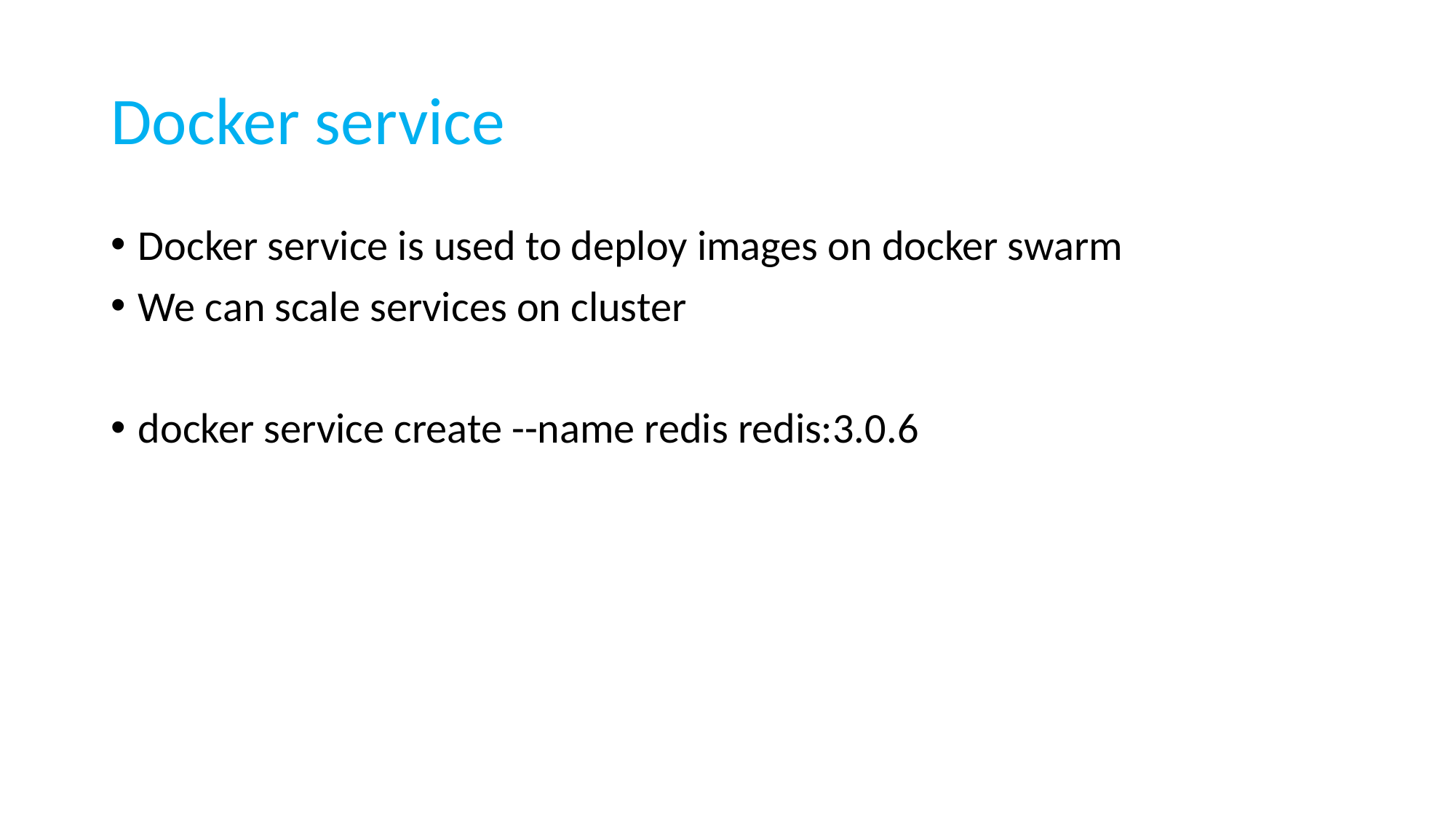

# Docker service
Docker service is used to deploy images on docker swarm
We can scale services on cluster

docker service create --name redis redis:3.0.6